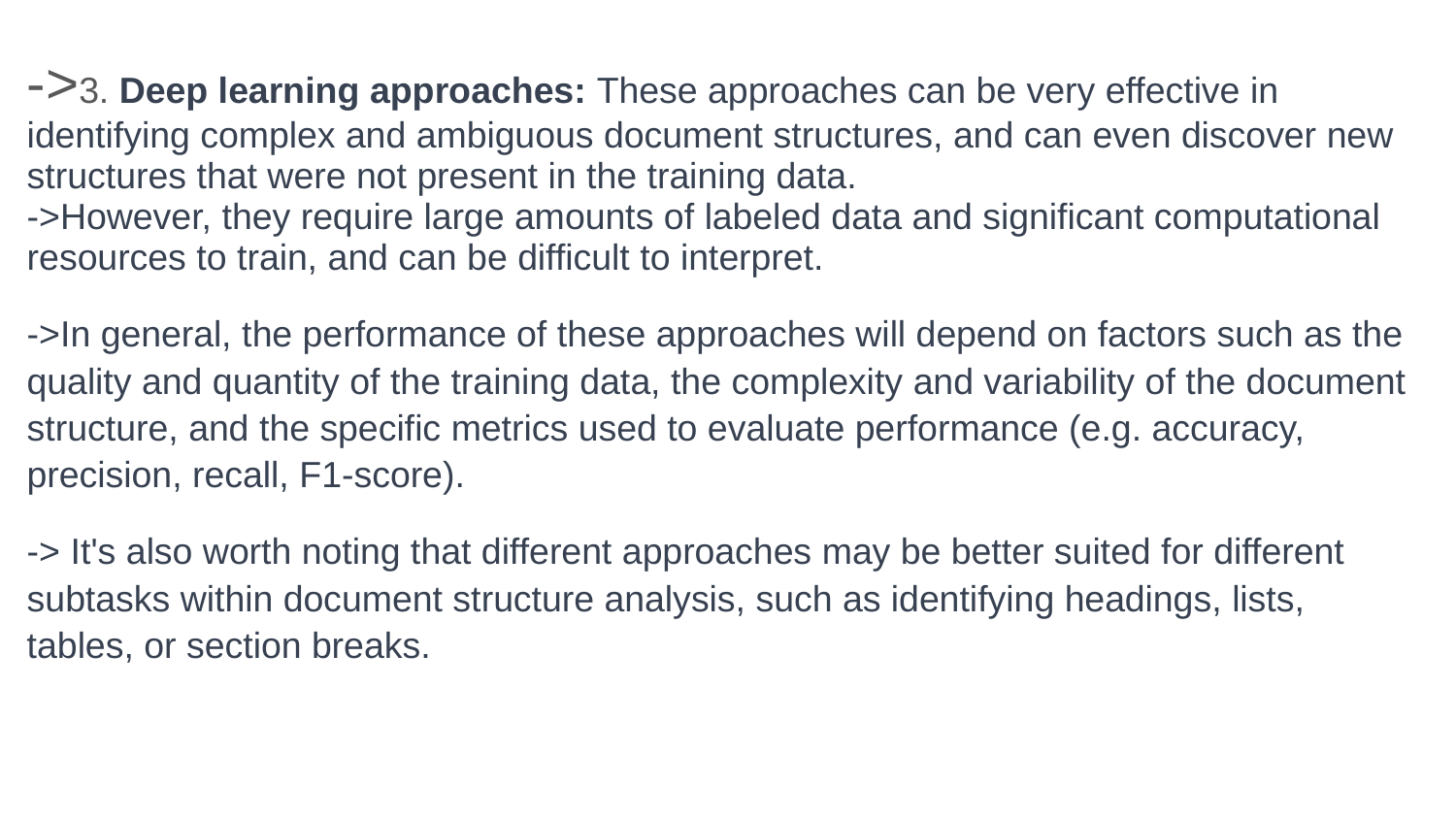

->3. Deep learning approaches: These approaches can be very effective in identifying complex and ambiguous document structures, and can even discover new structures that were not present in the training data.
->However, they require large amounts of labeled data and significant computational resources to train, and can be difficult to interpret.
->In general, the performance of these approaches will depend on factors such as the quality and quantity of the training data, the complexity and variability of the document structure, and the specific metrics used to evaluate performance (e.g. accuracy, precision, recall, F1-score).
-> It's also worth noting that different approaches may be better suited for different subtasks within document structure analysis, such as identifying headings, lists, tables, or section breaks.